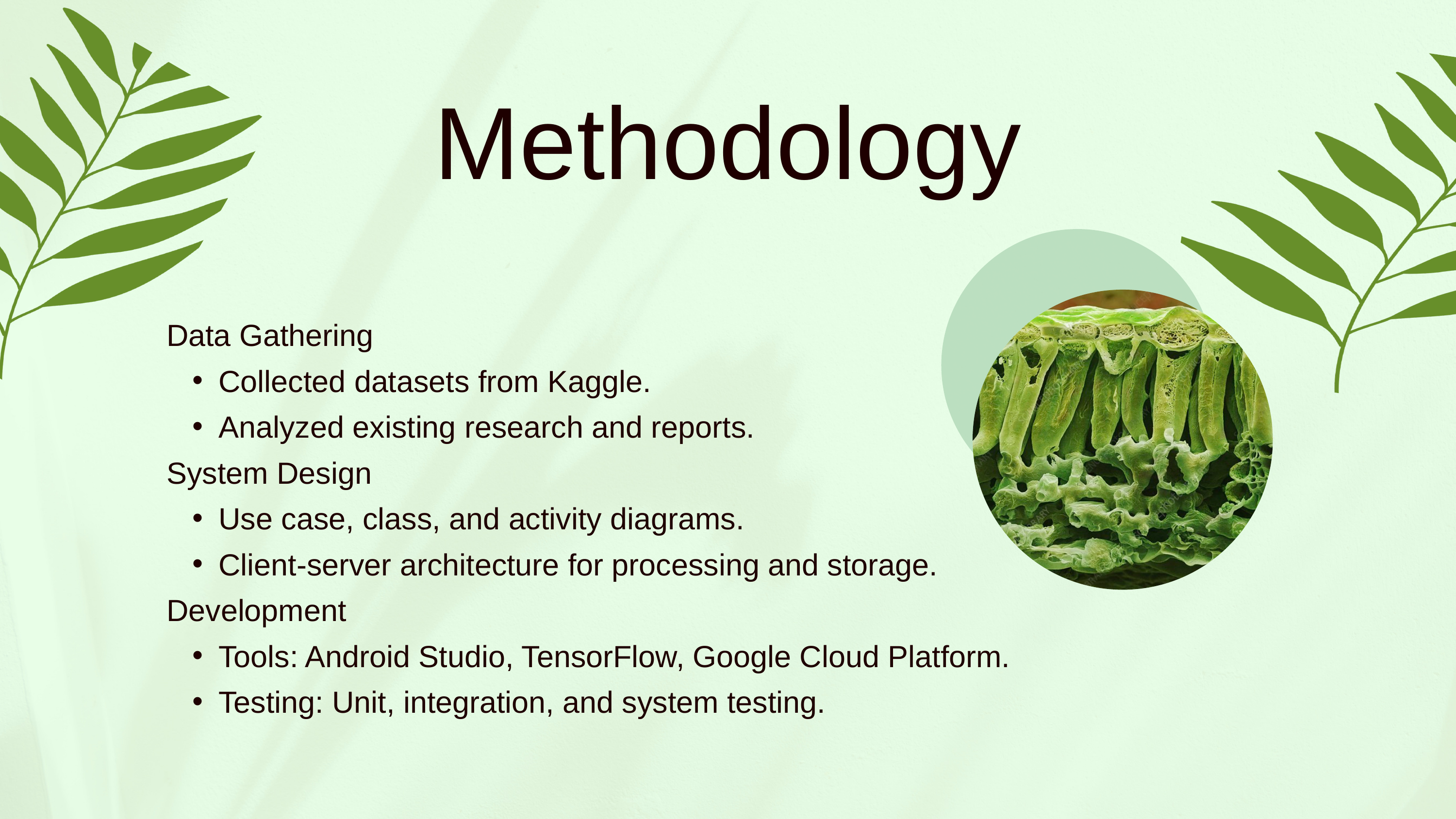

Methodology

Data Gathering
Collected datasets from Kaggle.
Analyzed existing research and reports.
System Design
Use case, class, and activity diagrams.
Client-server architecture for processing and storage.
Development
Tools: Android Studio, TensorFlow, Google Cloud Platform.
Testing: Unit, integration, and system testing.